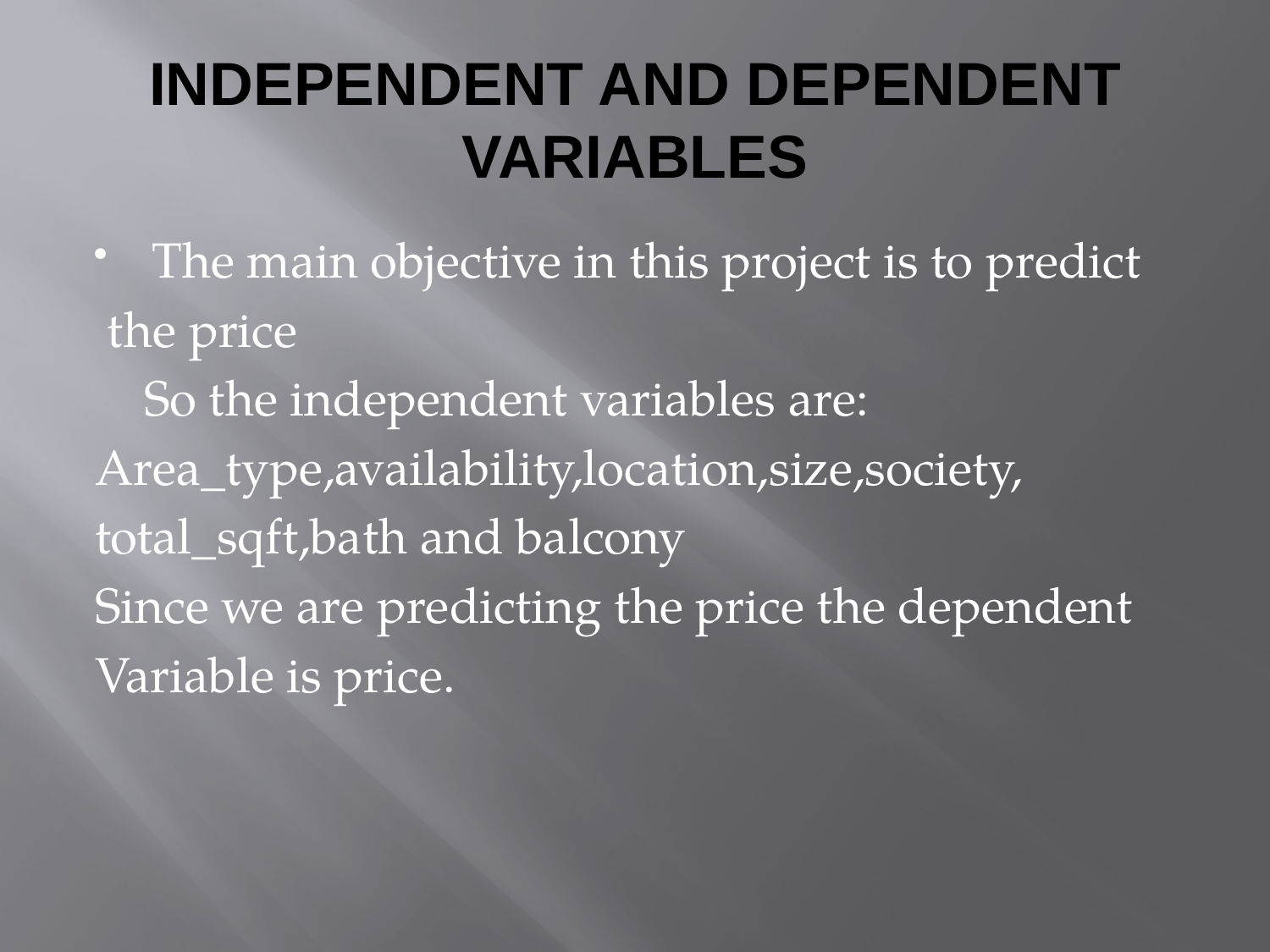

# INDEPENDENT AND DEPENDENT VARIABLES
The main objective in this project is to predict
 the price
    So the independent variables are:
Area_type,availability,location,size,society,
total_sqft,bath and balcony
Since we are predicting the price the dependent
Variable is price.